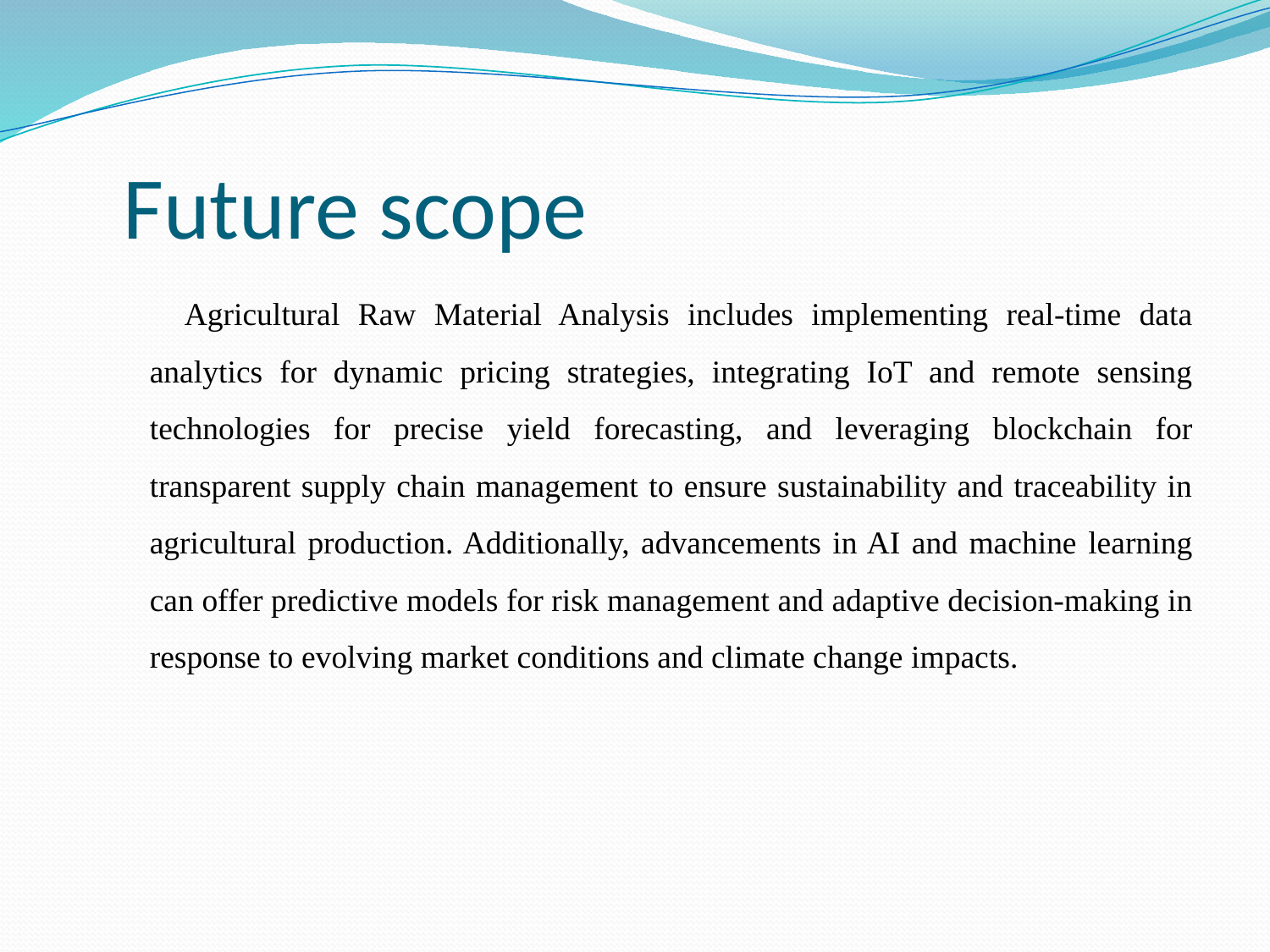

# Future scope
    Agricultural Raw Material Analysis includes implementing real-time data analytics for dynamic pricing strategies, integrating IoT and remote sensing technologies for precise yield forecasting, and leveraging blockchain for transparent supply chain management to ensure sustainability and traceability in agricultural production. Additionally, advancements in AI and machine learning can offer predictive models for risk management and adaptive decision-making in response to evolving market conditions and climate change impacts.